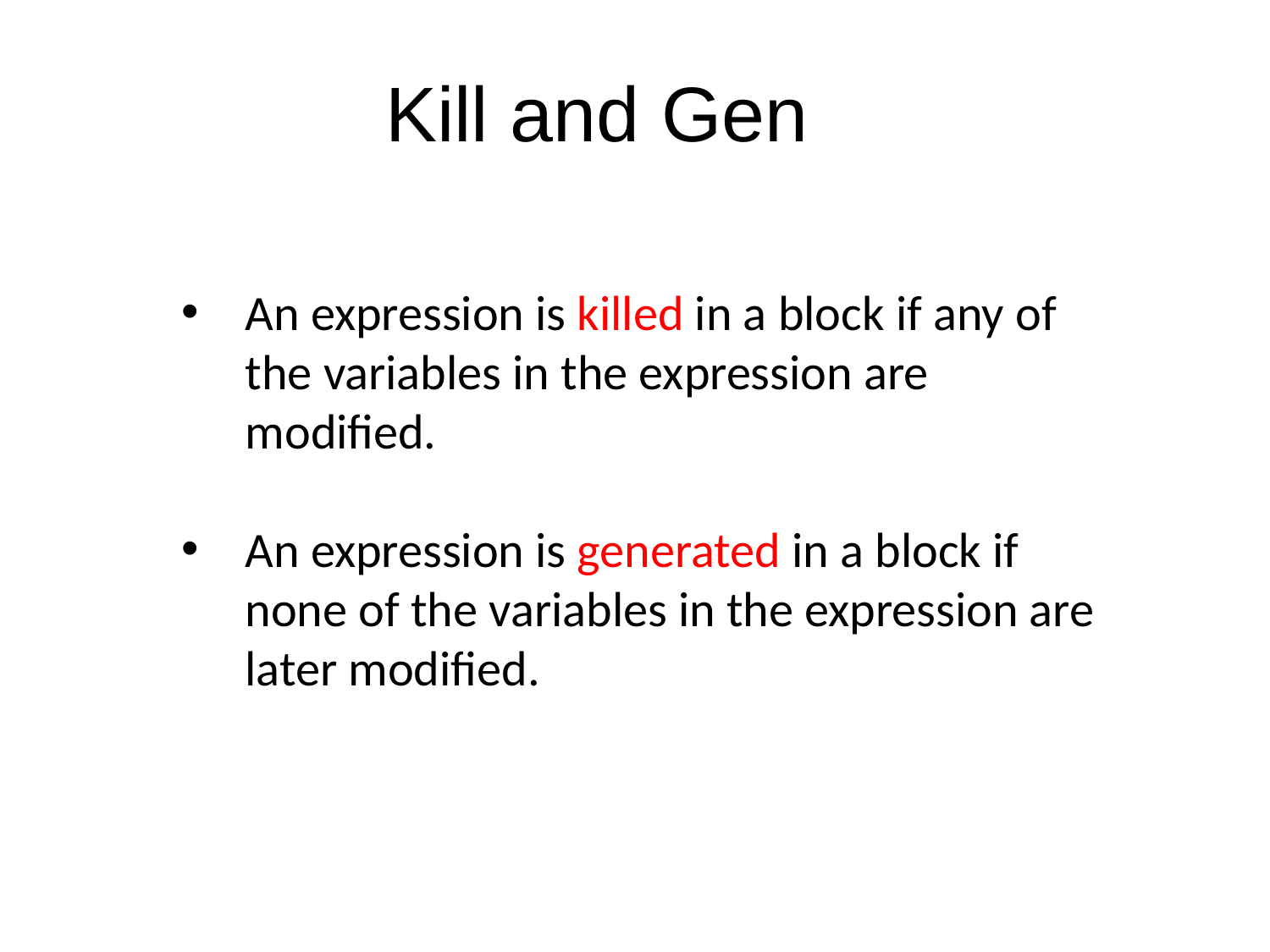

# Kill and Gen
An expression is killed in a block if any of the variables in the expression are modified.

An expression is generated in a block if none of the variables in the expression are later modified.